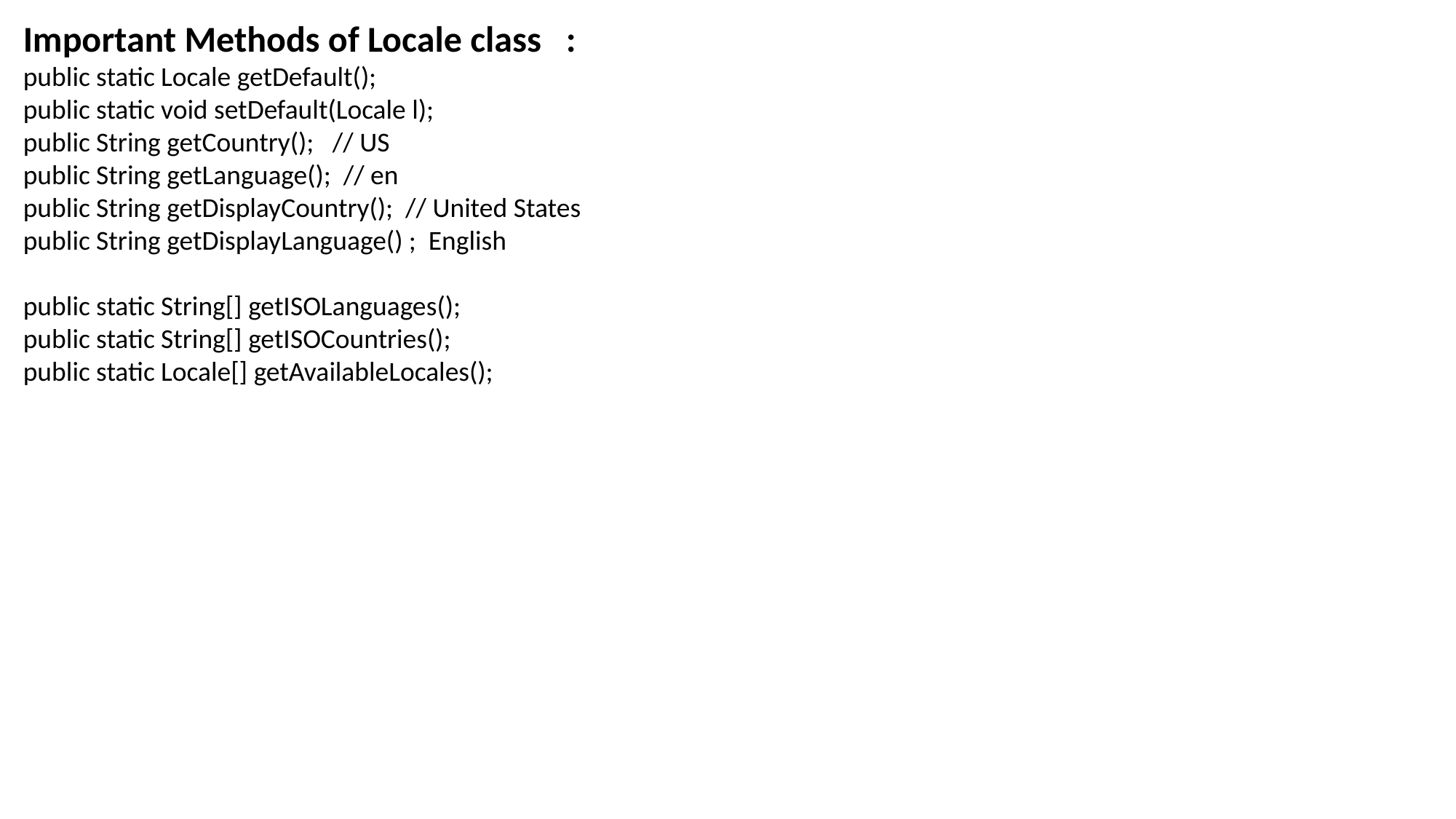

Important Methods of Locale class   :
public static Locale getDefault();
public static void setDefault(Locale l);
public String getCountry();   // US
public String getLanguage();  // en
public String getDisplayCountry();  // United States
public String getDisplayLanguage() ;  English

public static String[] getISOLanguages();
public static String[] getISOCountries();
public static Locale[] getAvailableLocales();